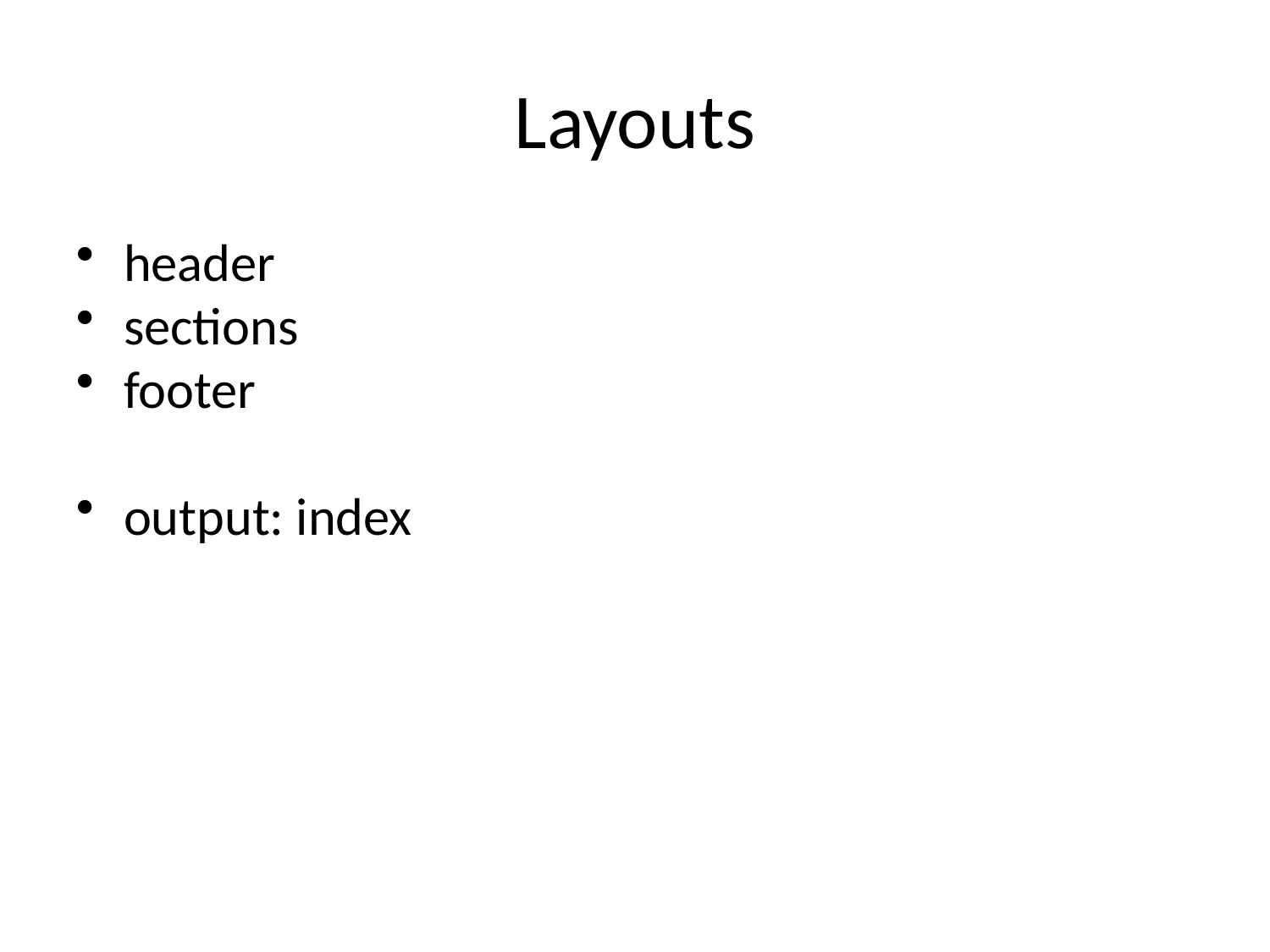

# Layouts
header
sections
footer

output: index